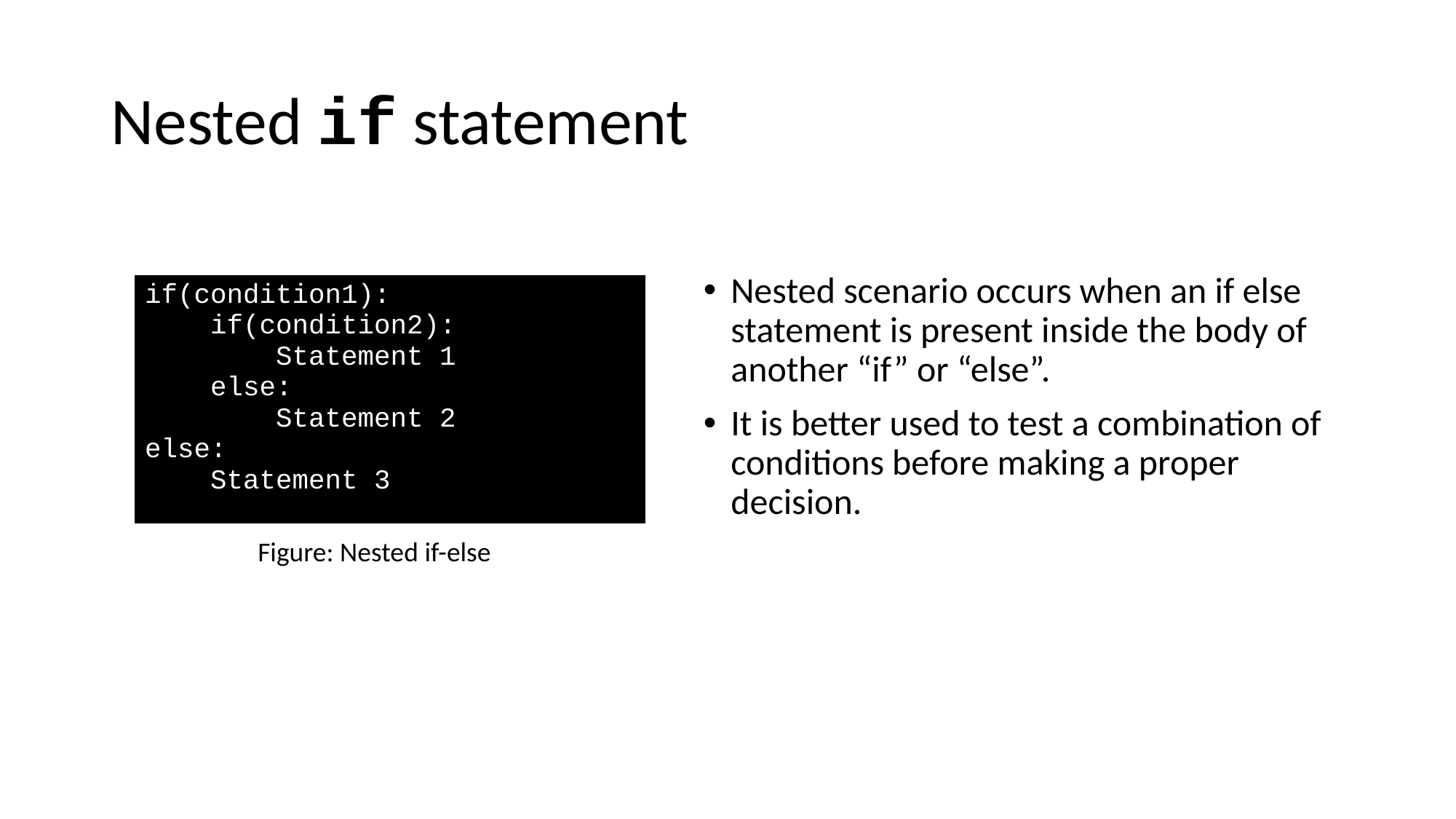

# Nested if statement
Nested scenario occurs when an if else statement is present inside the body of another “if” or “else”.
It is better used to test a combination of conditions before making a proper decision.
| if(condition1):     if(condition2):         Statement 1     else:         Statement 2 else:     Statement 3 |
| --- |
Figure: Nested if-else